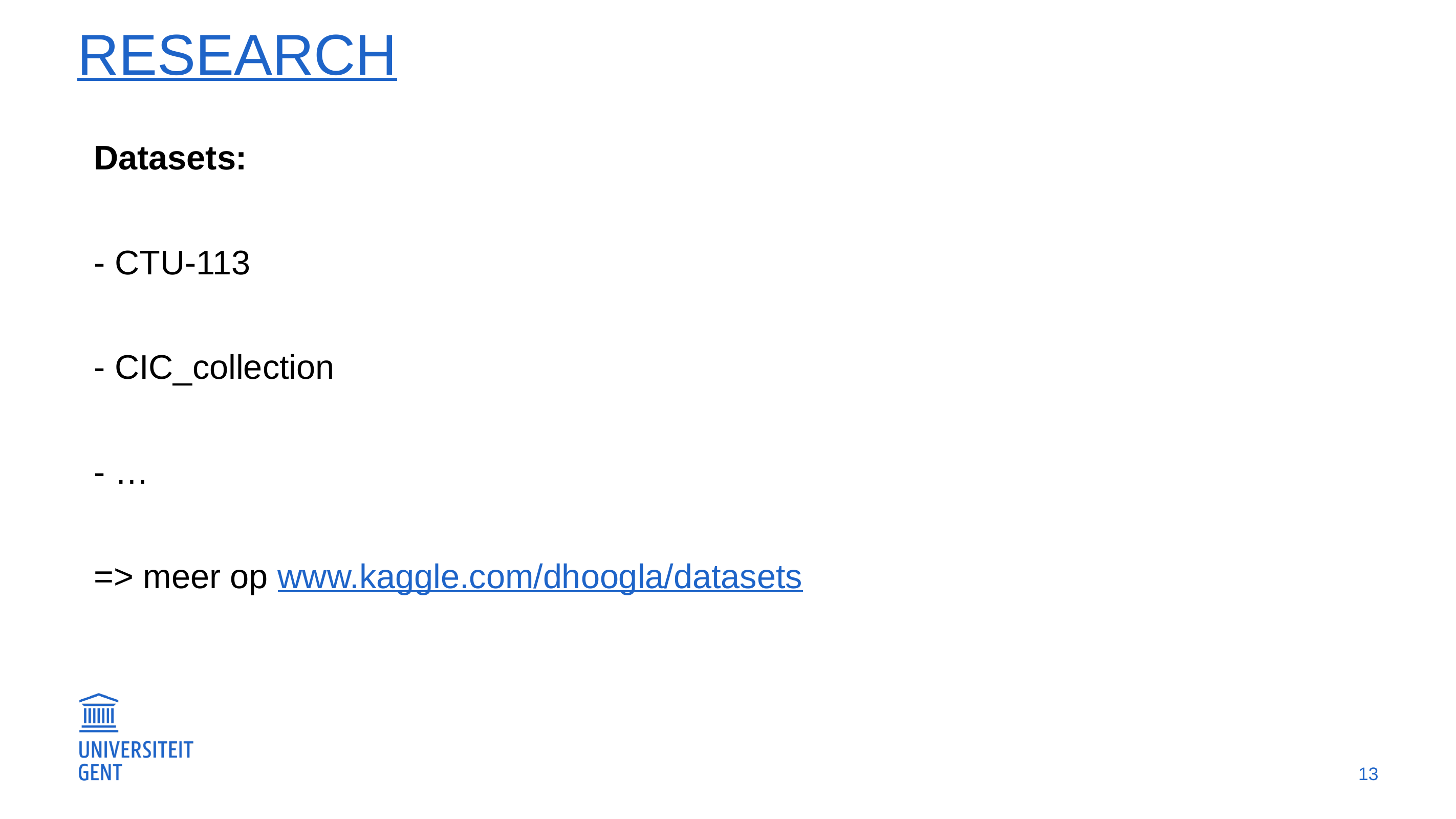

# research
Datasets:

- CTU-113

- CIC_collection

- …

=> meer op www.kaggle.com/dhoogla/datasets

13